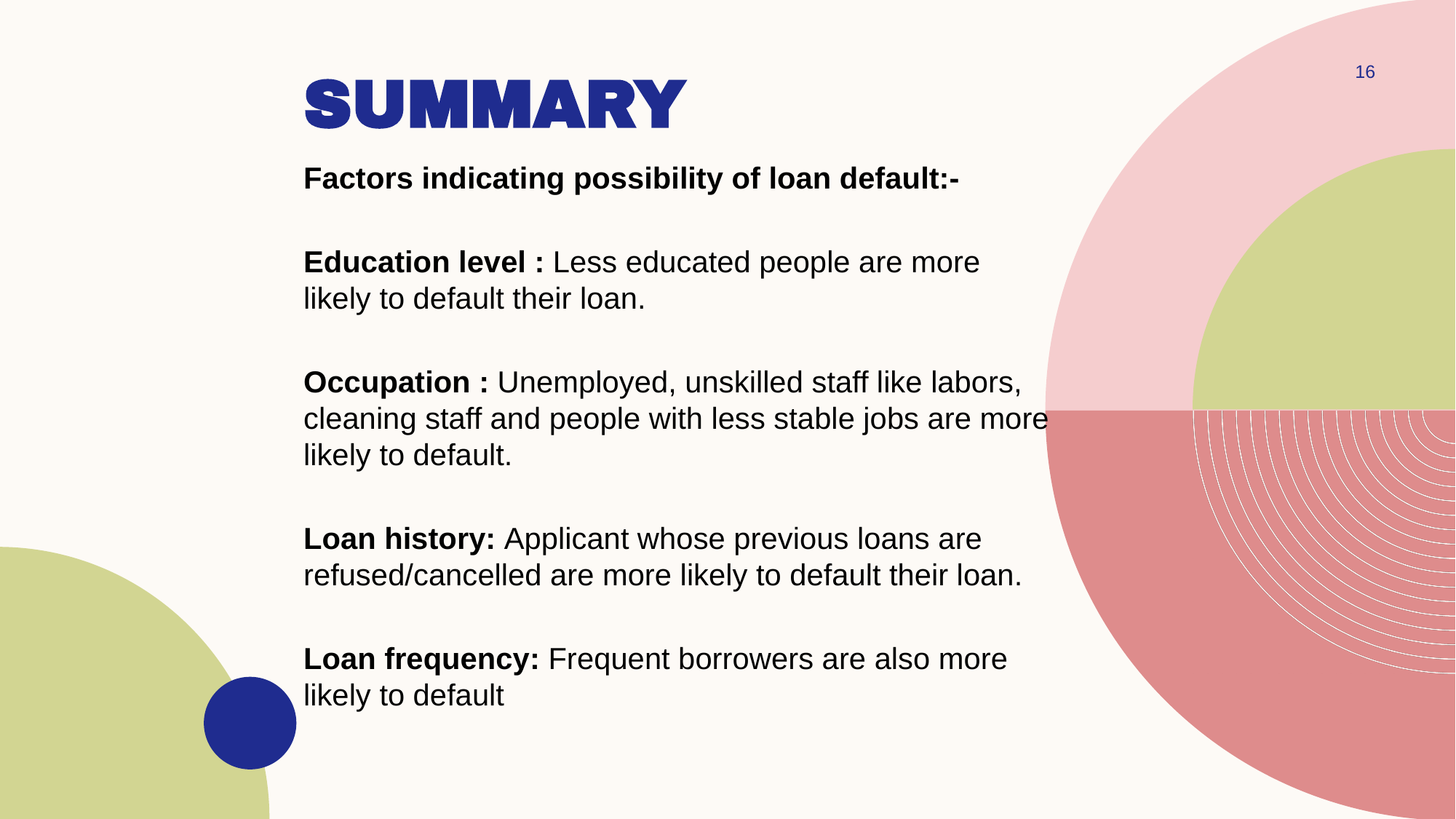

# SUMMARY
16
Factors indicating possibility of loan default:-

Education level : Less educated people are more likely to default their loan.

Occupation : Unemployed, unskilled staff like labors, cleaning staff and people with less stable jobs are more likely to default.

Loan history: Applicant whose previous loans are refused/cancelled are more likely to default their loan.

Loan frequency: Frequent borrowers are also more likely to default